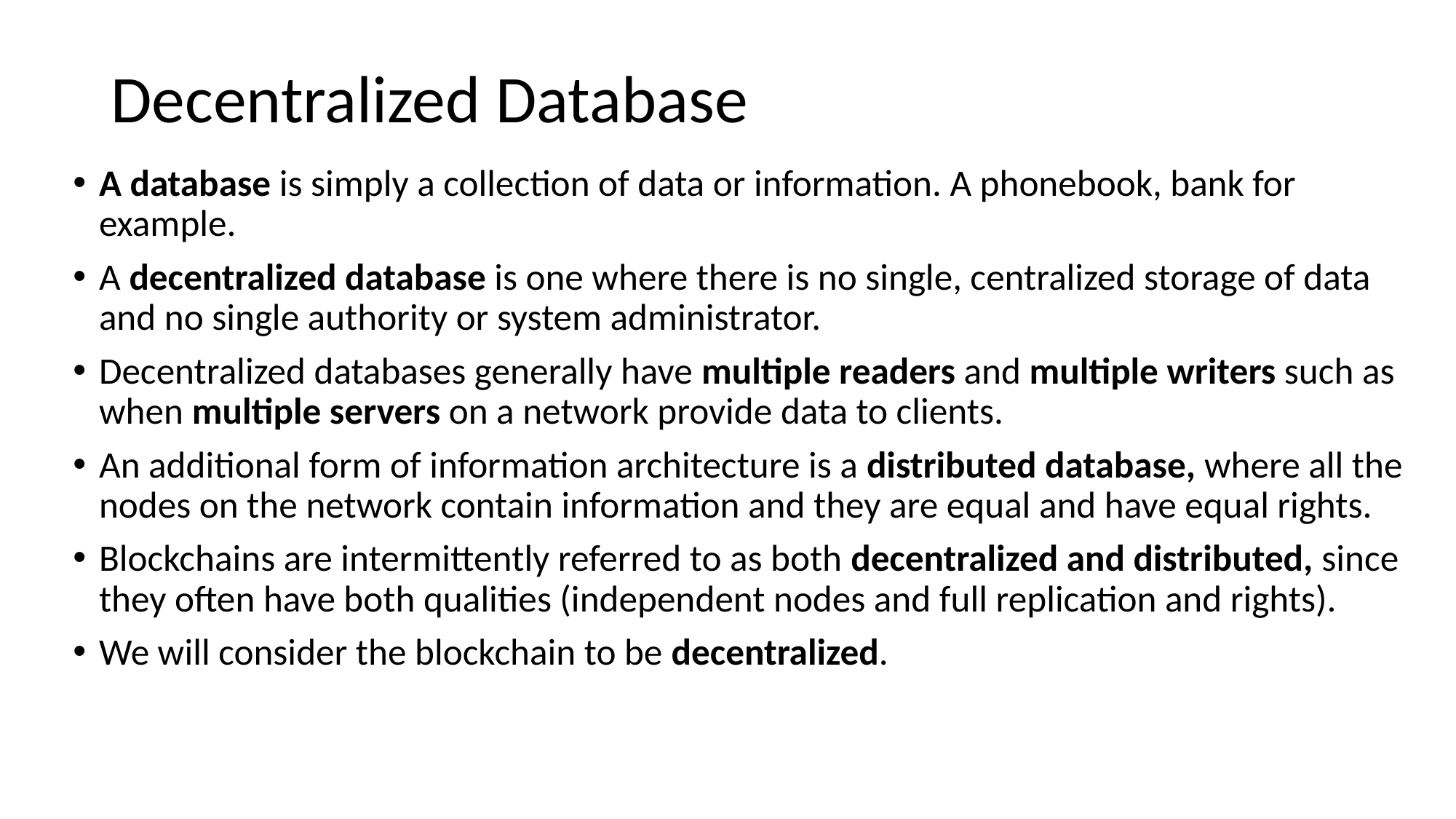

# Decentralized Database
A database is simply a collection of data or information. A phonebook, bank for example.
A decentralized database is one where there is no single, centralized storage of data and no single authority or system administrator.
Decentralized databases generally have multiple readers and multiple writers such as when multiple servers on a network provide data to clients.
An additional form of information architecture is a distributed database, where all the nodes on the network contain information and they are equal and have equal rights.
Blockchains are intermittently referred to as both decentralized and distributed, since they often have both qualities (independent nodes and full replication and rights).
We will consider the blockchain to be decentralized.